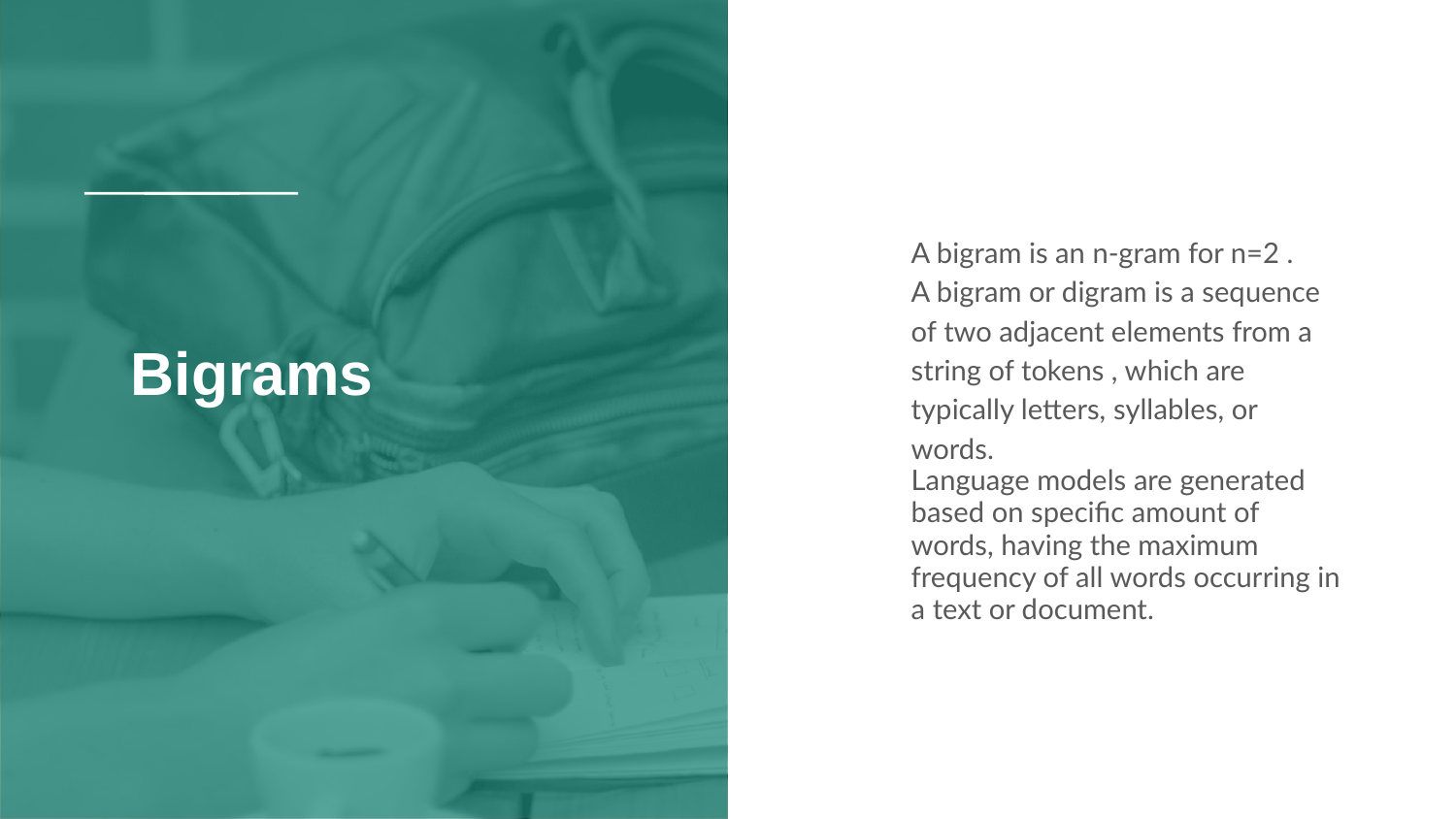

A bigram is an n-gram for n=2 .
A bigram or digram is a sequence of two adjacent elements from a string of tokens , which are typically letters, syllables, or words.
Language models are generated based on specific amount of words, having the maximum frequency of all words occurring in a text or document.

# Bigrams